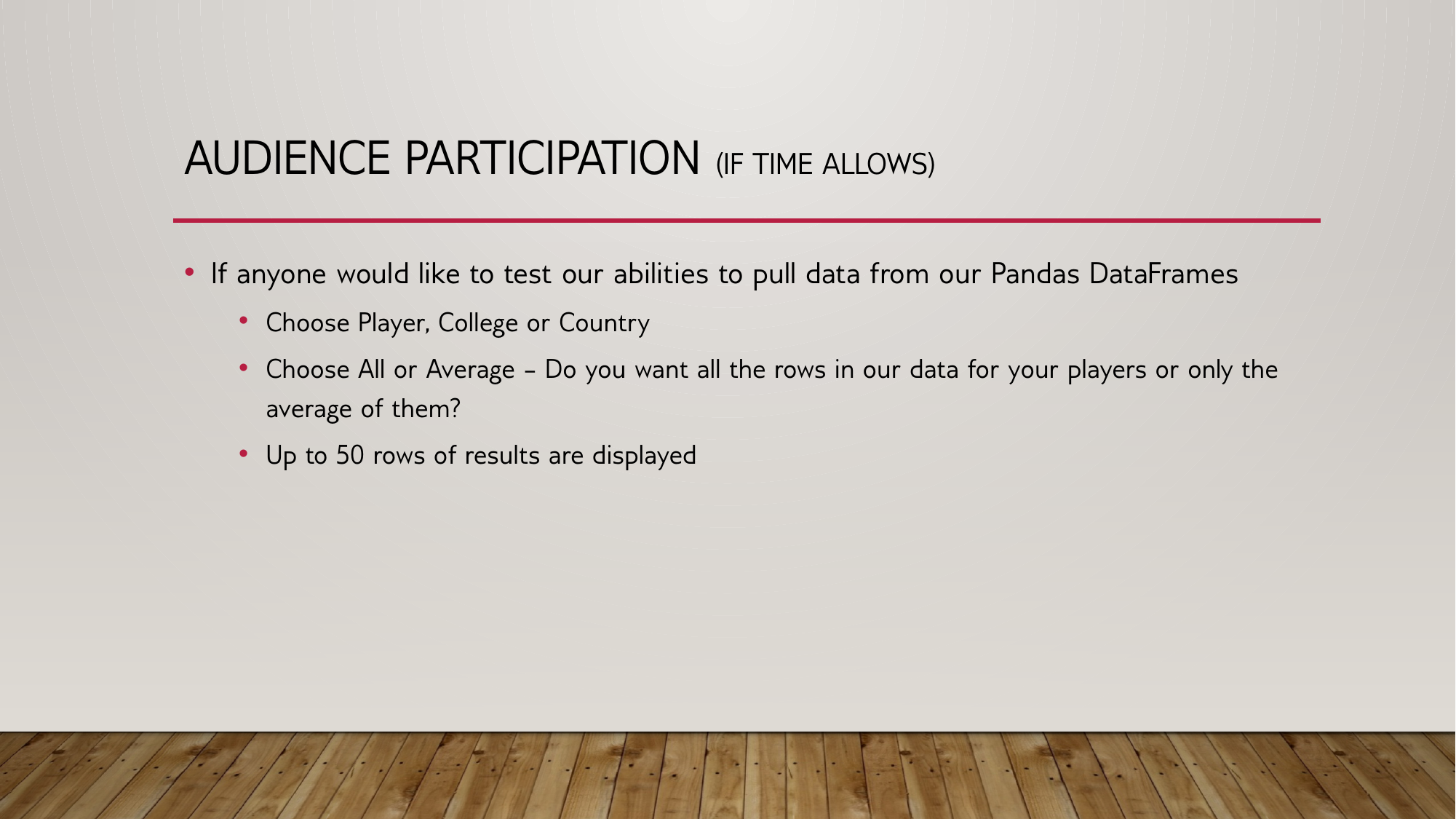

# Audience participation (if Time ALLOWS)
If anyone would like to test our abilities to pull data from our Pandas DataFrames
Choose Player, College or Country
Choose All or Average – Do you want all the rows in our data for your players or only the average of them?
Up to 50 rows of results are displayed